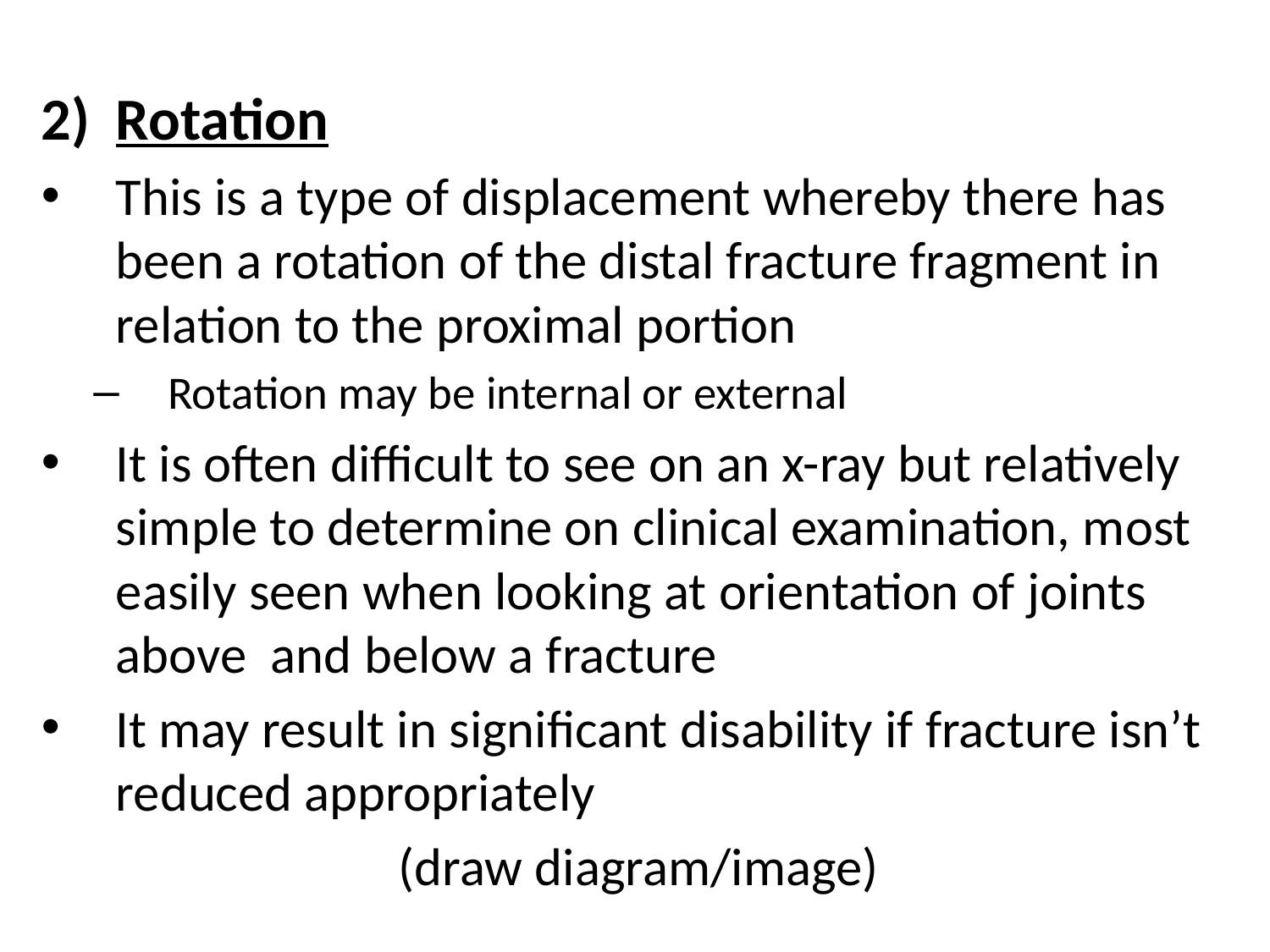

Rotation
This is a type of displacement whereby there has been a rotation of the distal fracture fragment in relation to the proximal portion
Rotation may be internal or external
It is often difficult to see on an x-ray but relatively simple to determine on clinical examination, most easily seen when looking at orientation of joints above  and below a fracture
It may result in significant disability if fracture isn’t reduced appropriately
(draw diagram/image)